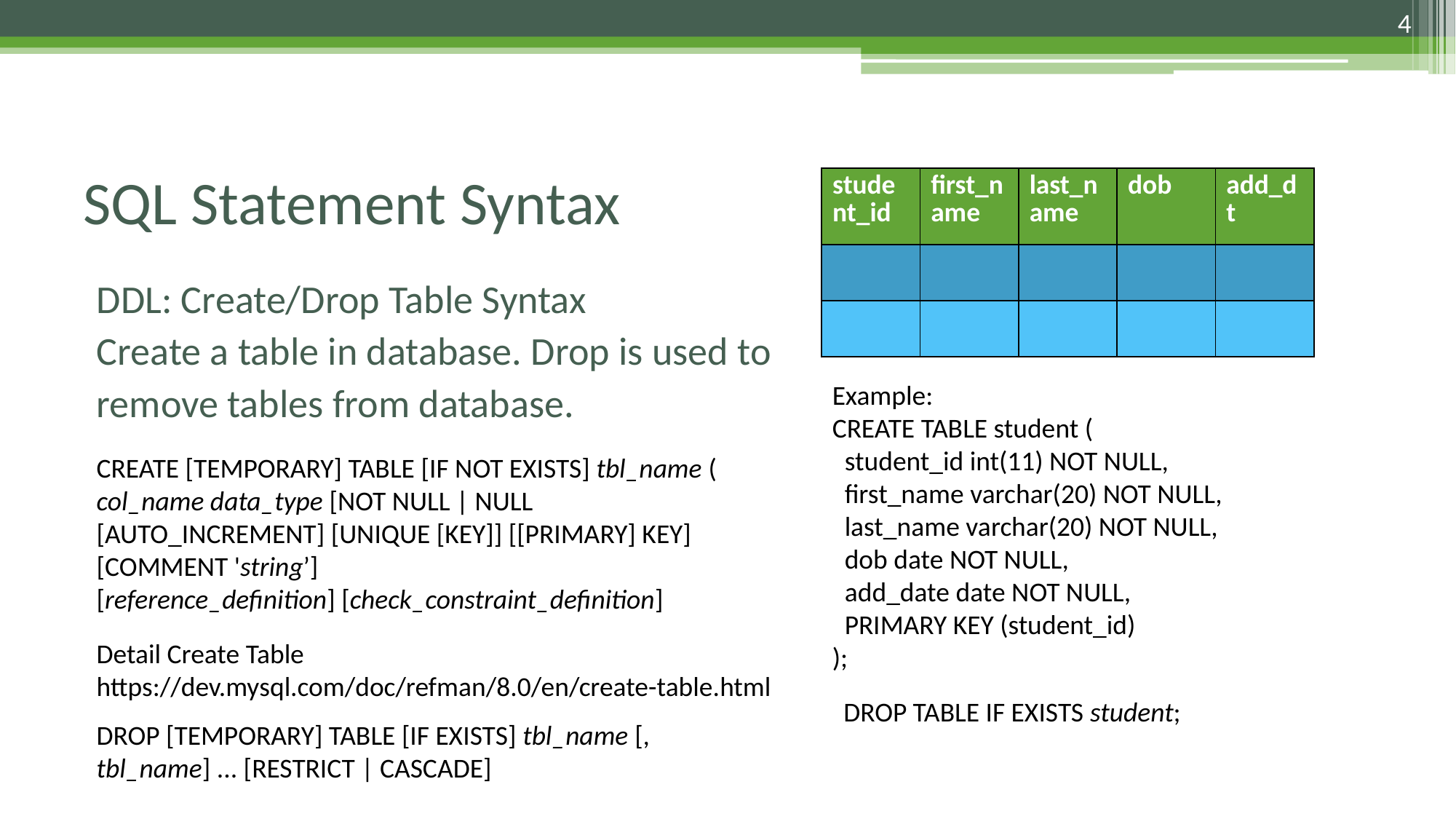

4
# SQL Statement Syntax
| student\_id | first\_name | last\_name | dob | add\_dt |
| --- | --- | --- | --- | --- |
|  |  |  |  |  |
|  |  |  |  |  |
DDL: Create/Drop Table Syntax
Create a table in database. Drop is used to
remove tables from database.

Example:
CREATE TABLE student (
  student_id int(11) NOT NULL,
  first_name varchar(20) NOT NULL,
  last_name varchar(20) NOT NULL,
  dob date NOT NULL,
  add_date date NOT NULL,
  PRIMARY KEY (student_id)
);
CREATE [TEMPORARY] TABLE [IF NOT EXISTS] tbl_name (
col_name data_type [NOT NULL | NULL
[AUTO_INCREMENT] [UNIQUE [KEY]] [[PRIMARY] KEY] [COMMENT 'string’]
[reference_definition] [check_constraint_definition]
Detail Create Table https://dev.mysql.com/doc/refman/8.0/en/create-table.html
DROP TABLE IF EXISTS student;
DROP [TEMPORARY] TABLE [IF EXISTS] tbl_name [, tbl_name] ... [RESTRICT | CASCADE]